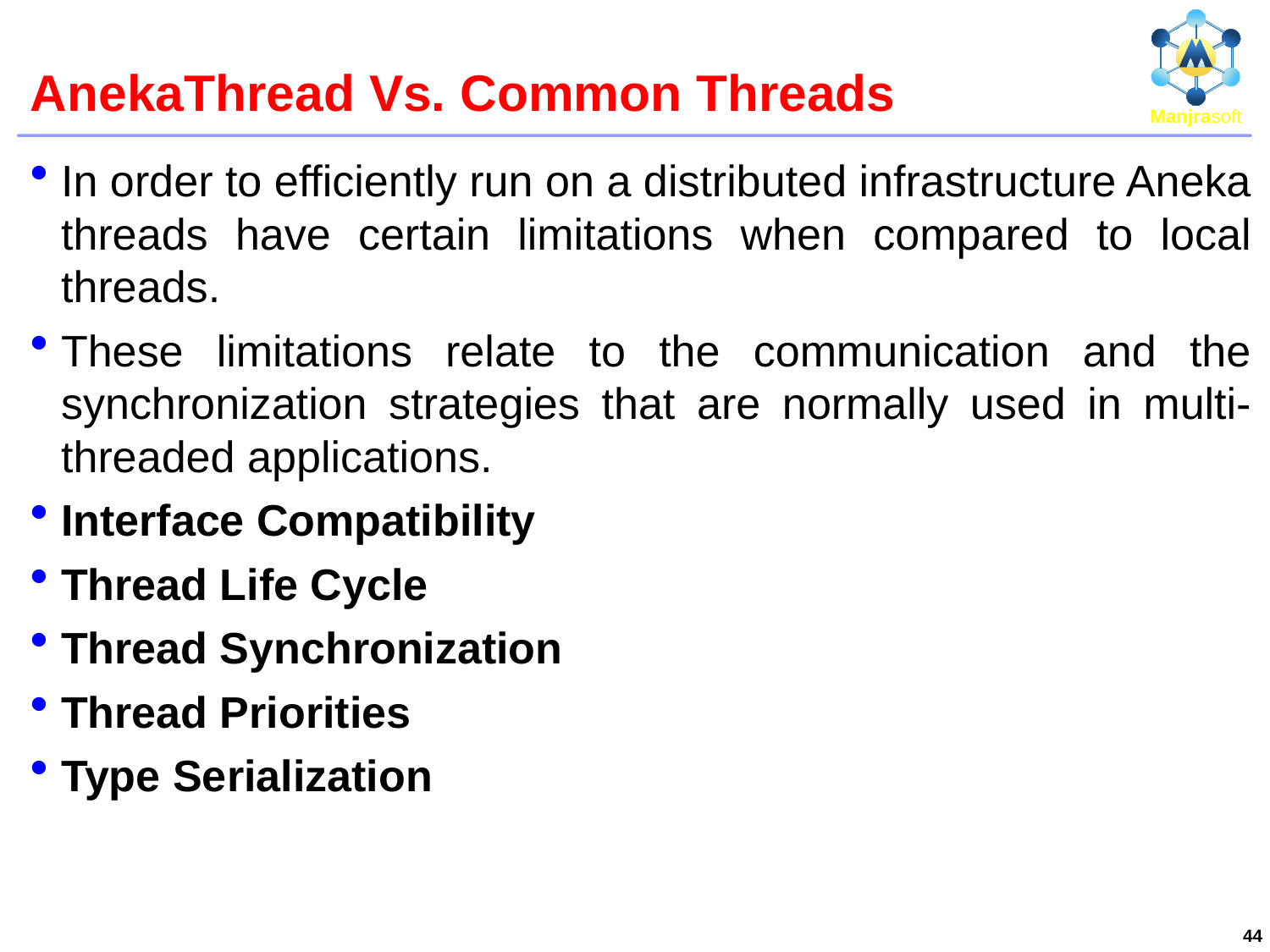

# AnekaThread Vs. Common Threads
In order to efficiently run on a distributed infrastructure Aneka threads have certain limitations when compared to local threads.
These limitations relate to the communication and the synchronization strategies that are normally used in multi-threaded applications.
Interface Compatibility
Thread Life Cycle
Thread Synchronization
Thread Priorities
Type Serialization

44